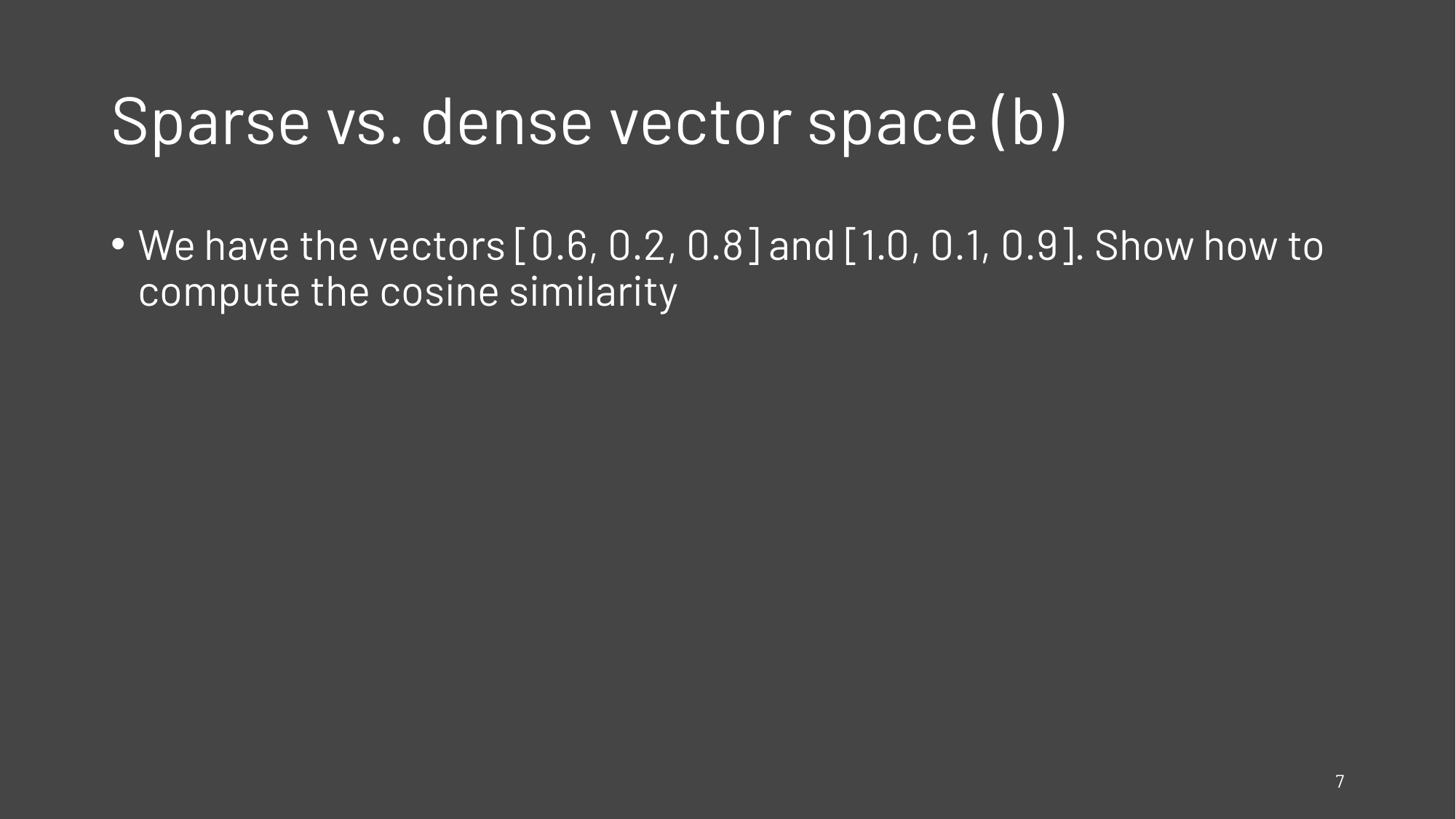

# Sparse vs. dense vector space (b)
We have the vectors [0.6, 0.2, 0.8] and [1.0, 0.1, 0.9]. Show how to compute the cosine similarity
7